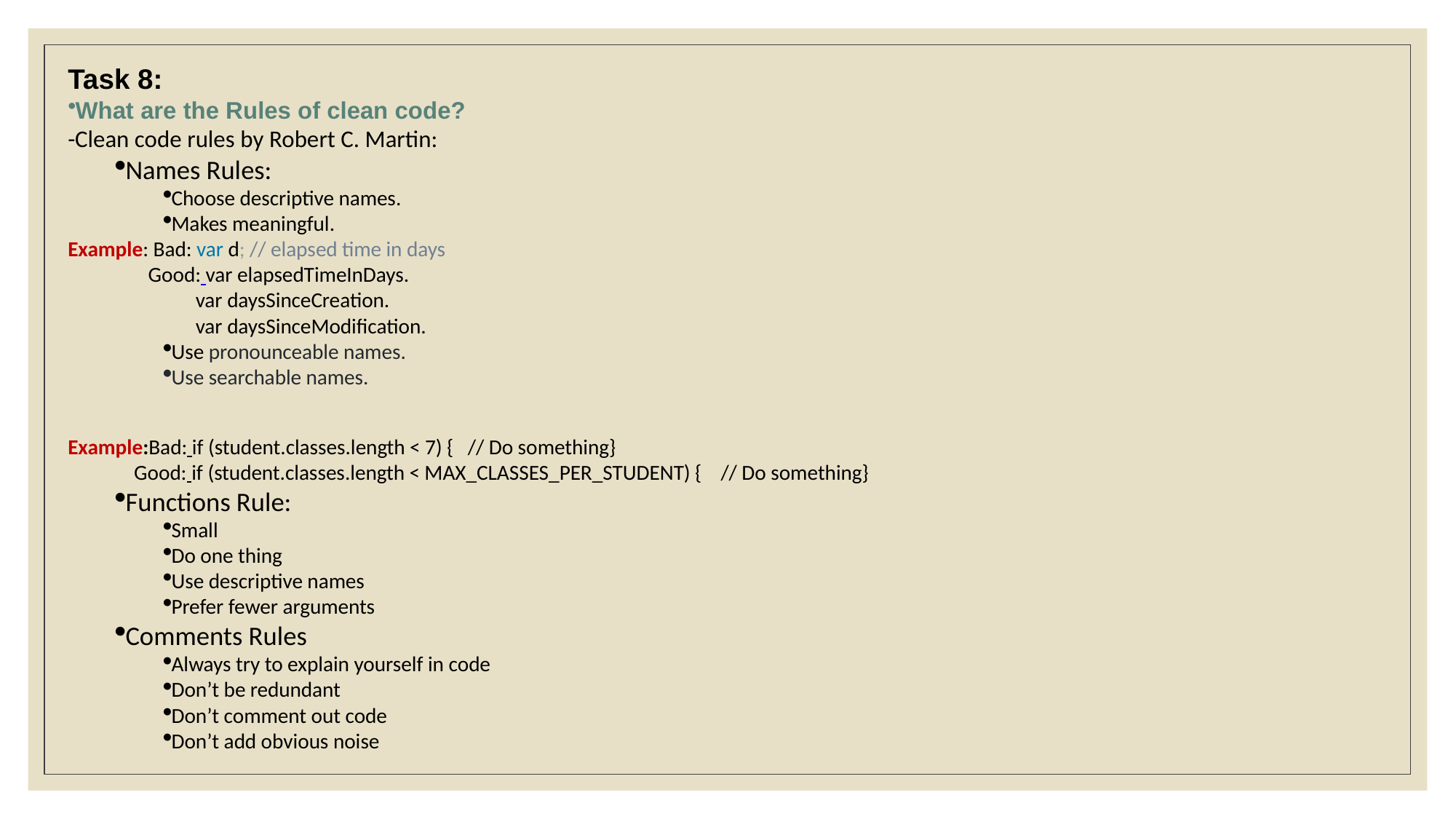

Task 8:
What are the Rules of clean code?
-Clean code rules by Robert C. Martin:
Names Rules:
Choose descriptive names.
Makes meaningful.
Example: Bad: var d; // elapsed time in days
                 Good: var elapsedTimeInDays.
                           var daysSinceCreation.
                           var daysSinceModification.
Use pronounceable names.
Use searchable names.

Example:Bad: if (student.classes.length < 7) {   // Do something}
              Good: if (student.classes.length < MAX_CLASSES_PER_STUDENT) {    // Do something}
Functions Rule:
Small
Do one thing
Use descriptive names
Prefer fewer arguments
Comments Rules
Always try to explain yourself in code
Don’t be redundant
Don’t comment out code
Don’t add obvious noise